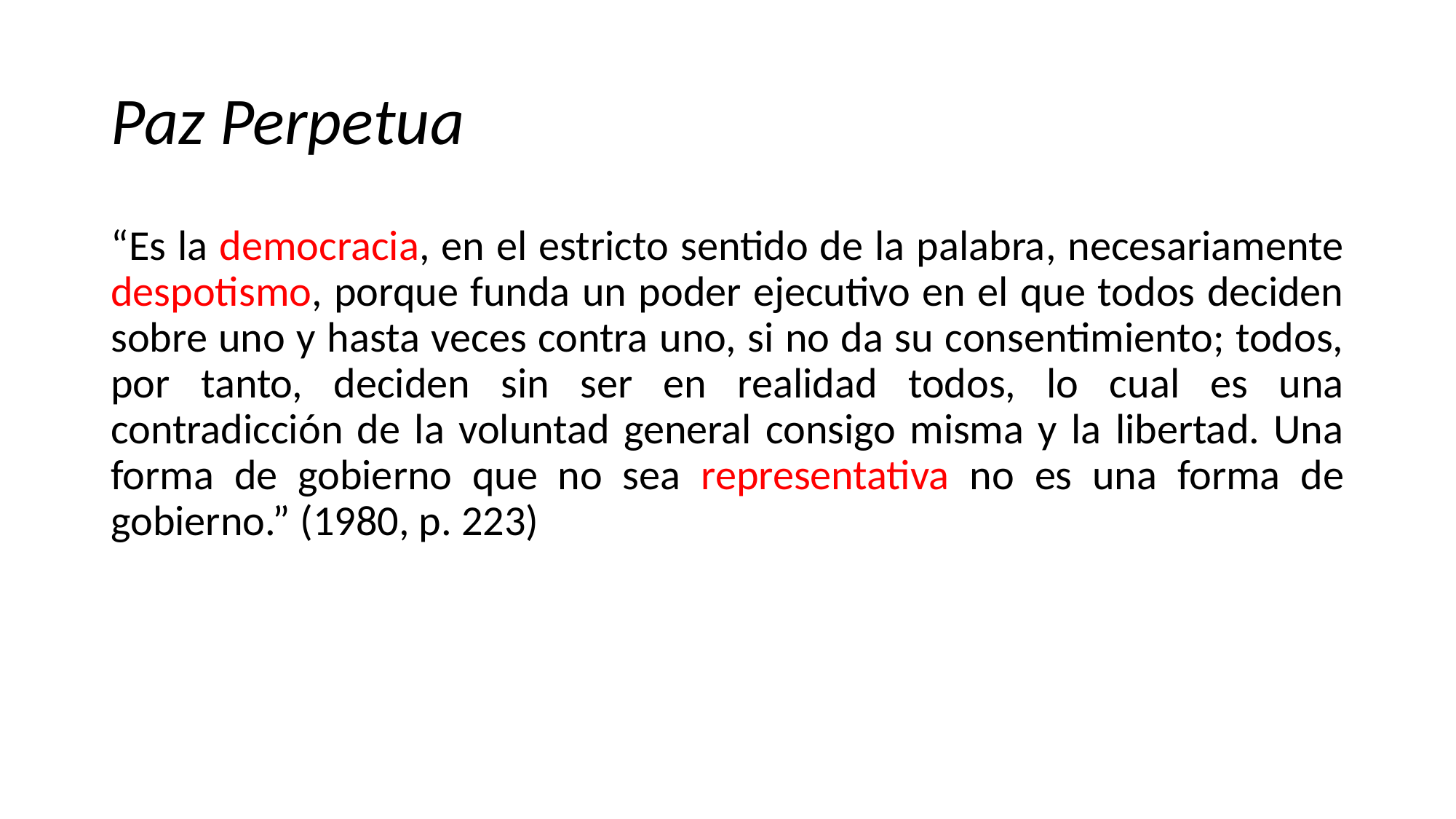

# Paz Perpetua
“Es la democracia, en el estricto sentido de la palabra, necesariamente despotismo, porque funda un poder ejecutivo en el que todos deciden sobre uno y hasta veces contra uno, si no da su consentimiento; todos, por tanto, deciden sin ser en realidad todos, lo cual es una contradicción de la voluntad general consigo misma y la libertad. Una forma de gobierno que no sea representativa no es una forma de gobierno.” (1980, p. 223)